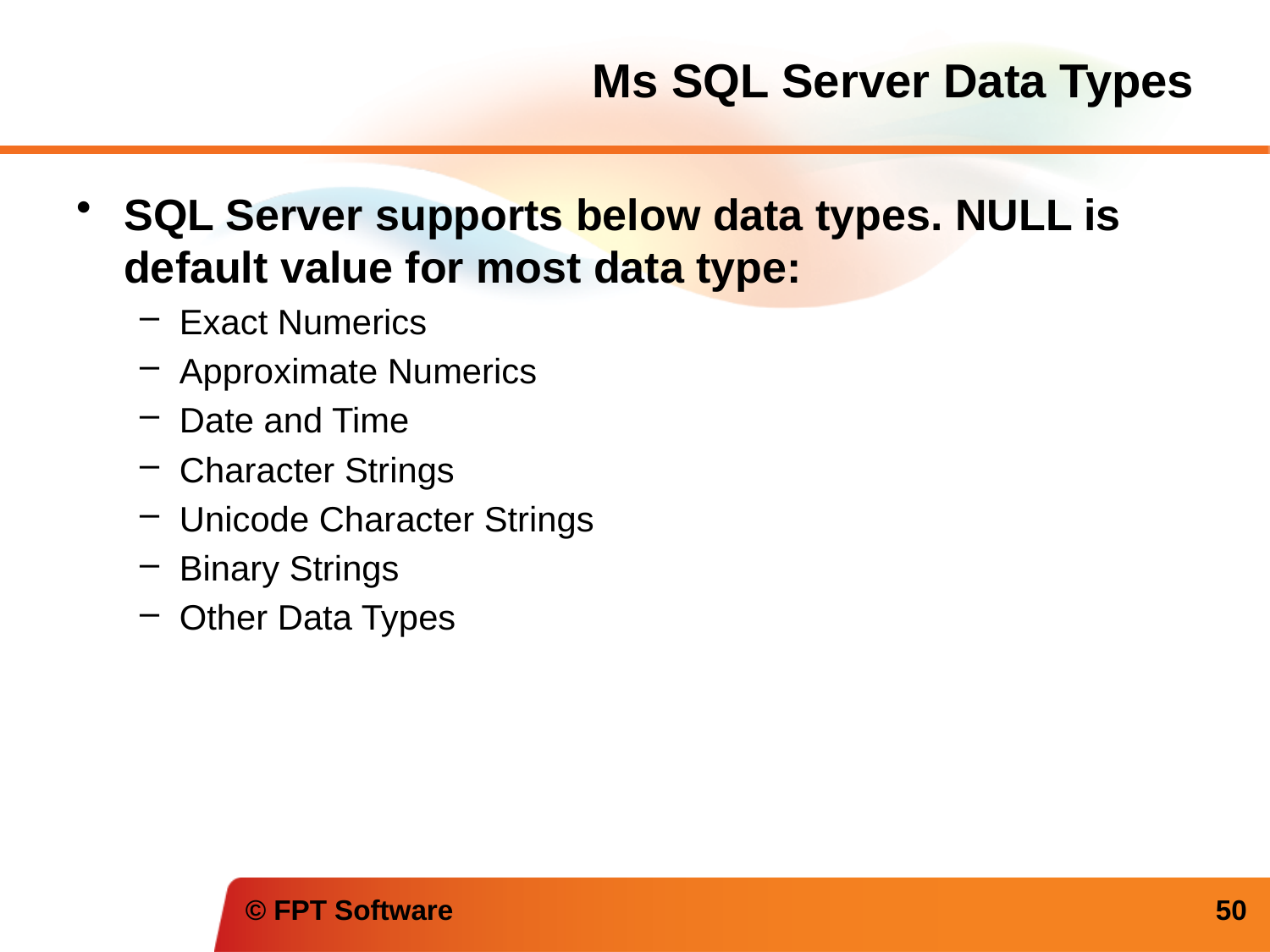

# Ms SQL Server Data Types
SQL Server supports below data types. NULL is default value for most data type:
Exact Numerics
Approximate Numerics
Date and Time
Character Strings
Unicode Character Strings
Binary Strings
Other Data Types